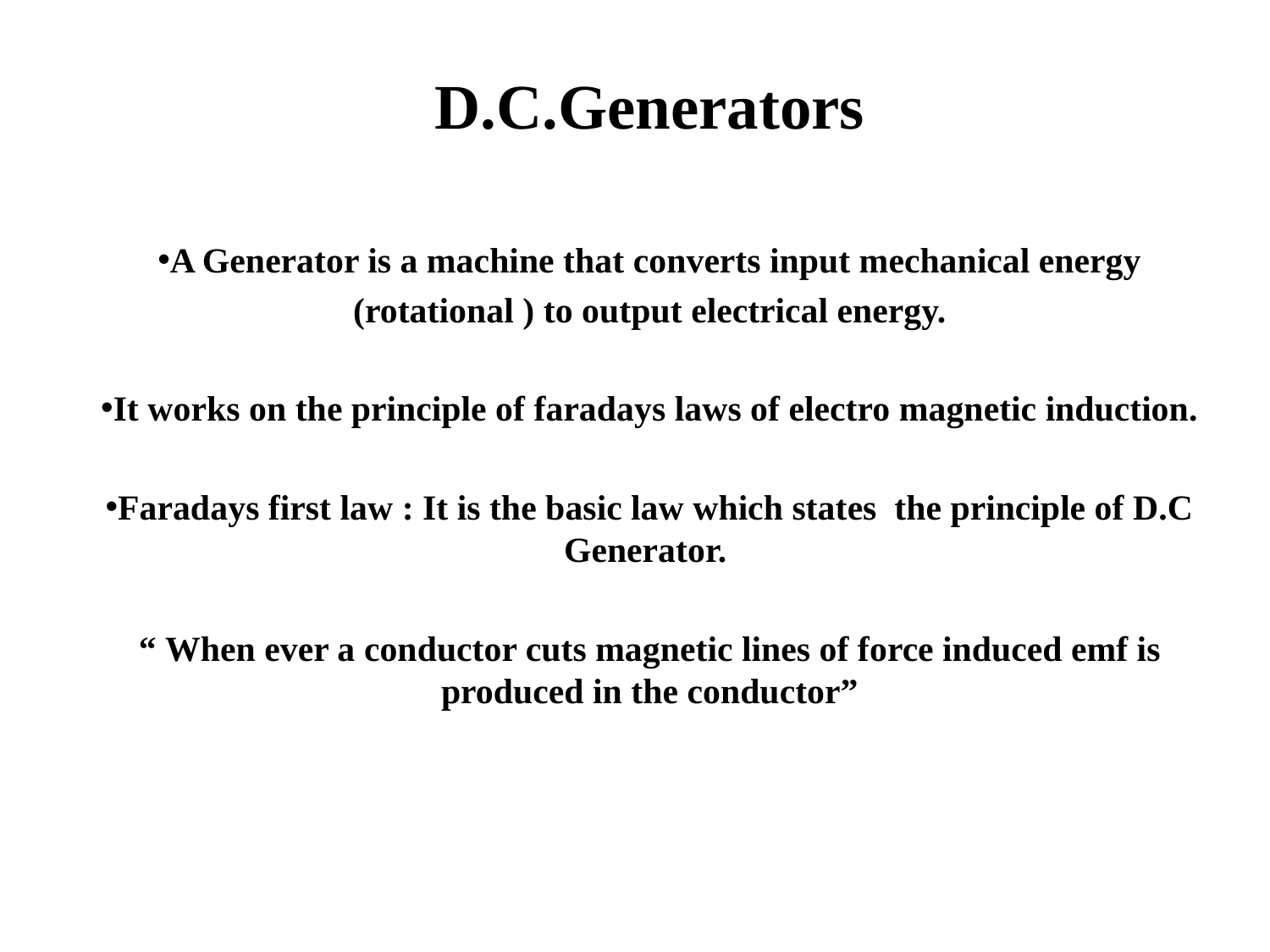

D.C.Generators

A Generator is a machine that converts input mechanical energy
(rotational ) to output electrical energy.

It works on the principle of faradays laws of electro magnetic induction.

Faradays first law : It is the basic law which states  the principle of D.C Generator.

“ When ever a conductor cuts magnetic lines of force induced emf is produced in the conductor”